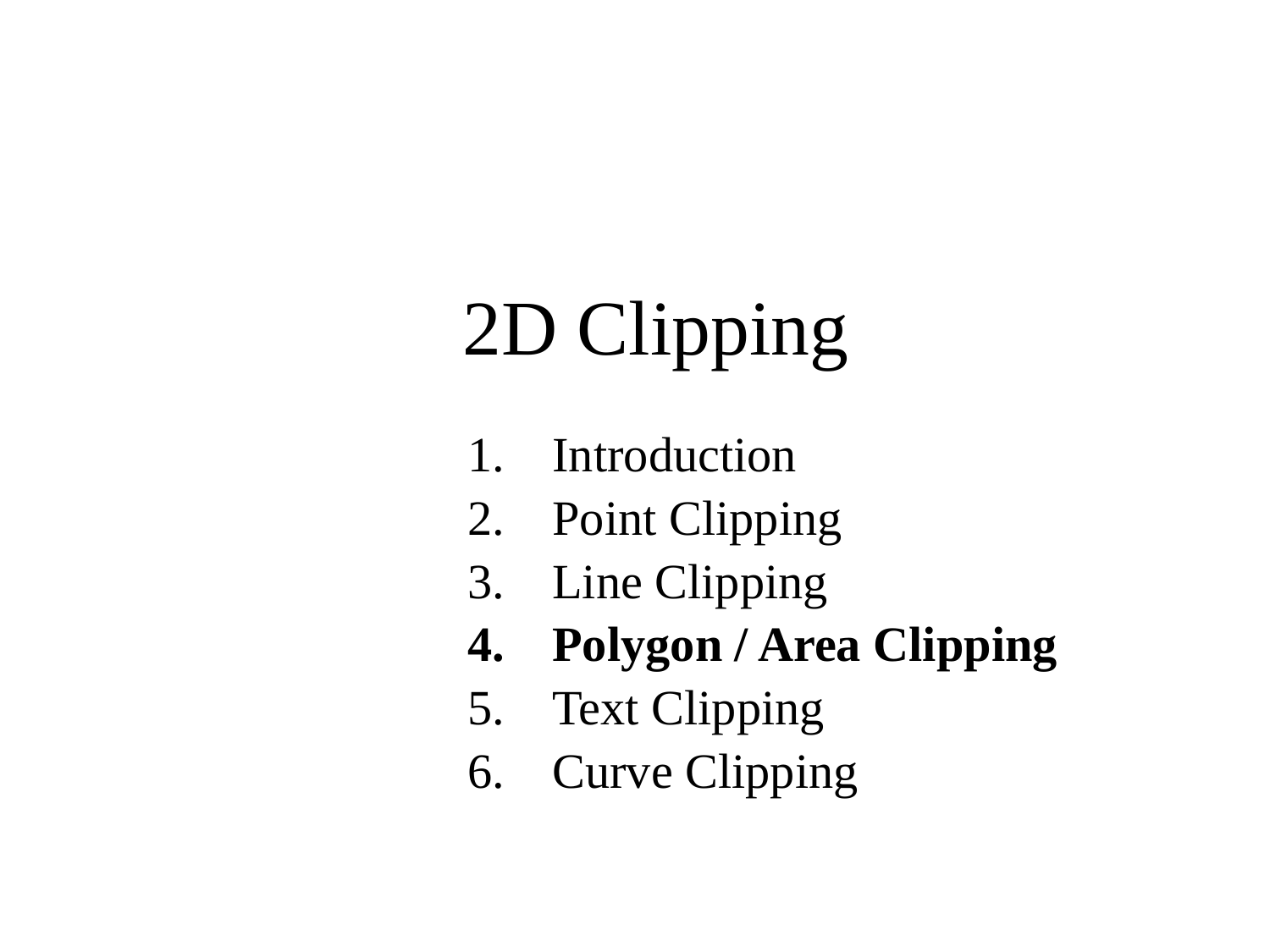

# 2D Clipping
Introduction
Point Clipping
Line Clipping
Polygon / Area Clipping
Text Clipping
Curve Clipping